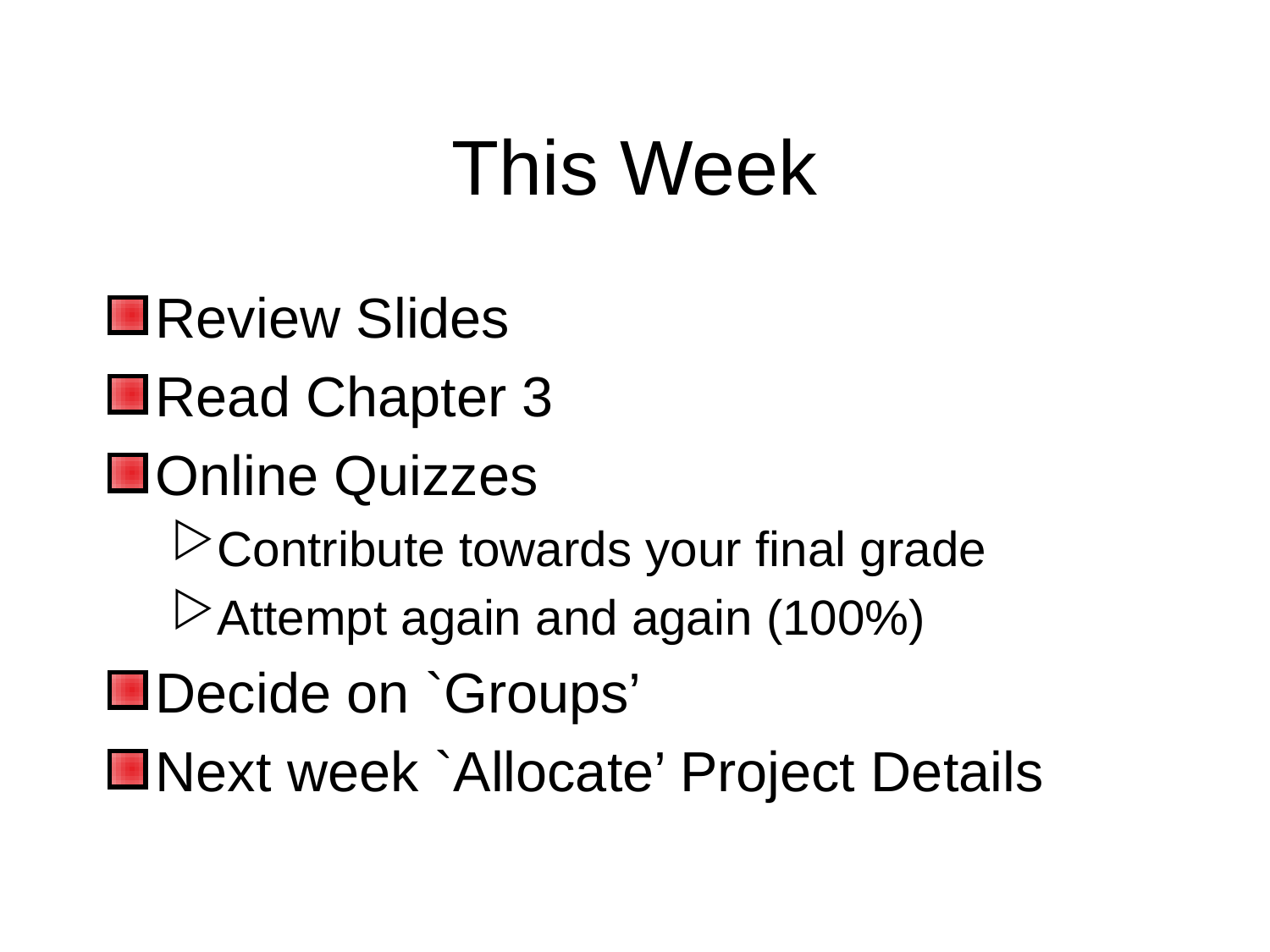

# This Week
Review Slides
Read Chapter 3
Online Quizzes
Contribute towards your final grade
Attempt again and again (100%)
Decide on `Groups’
Next week `Allocate’ Project Details